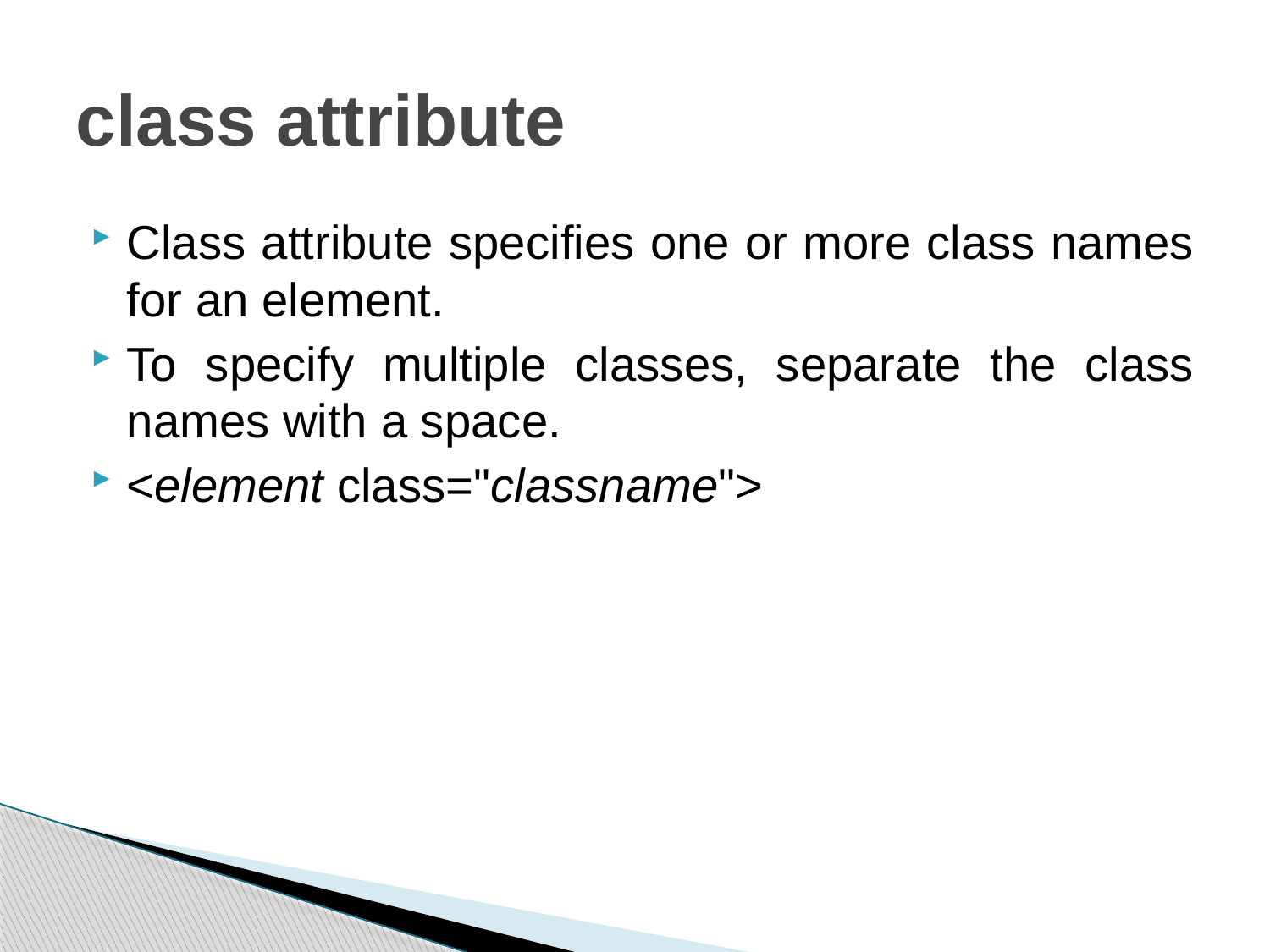

# class attribute
Class attribute specifies one or more class names for an element.
To specify multiple classes, separate the class names with a space.
<element class="classname">